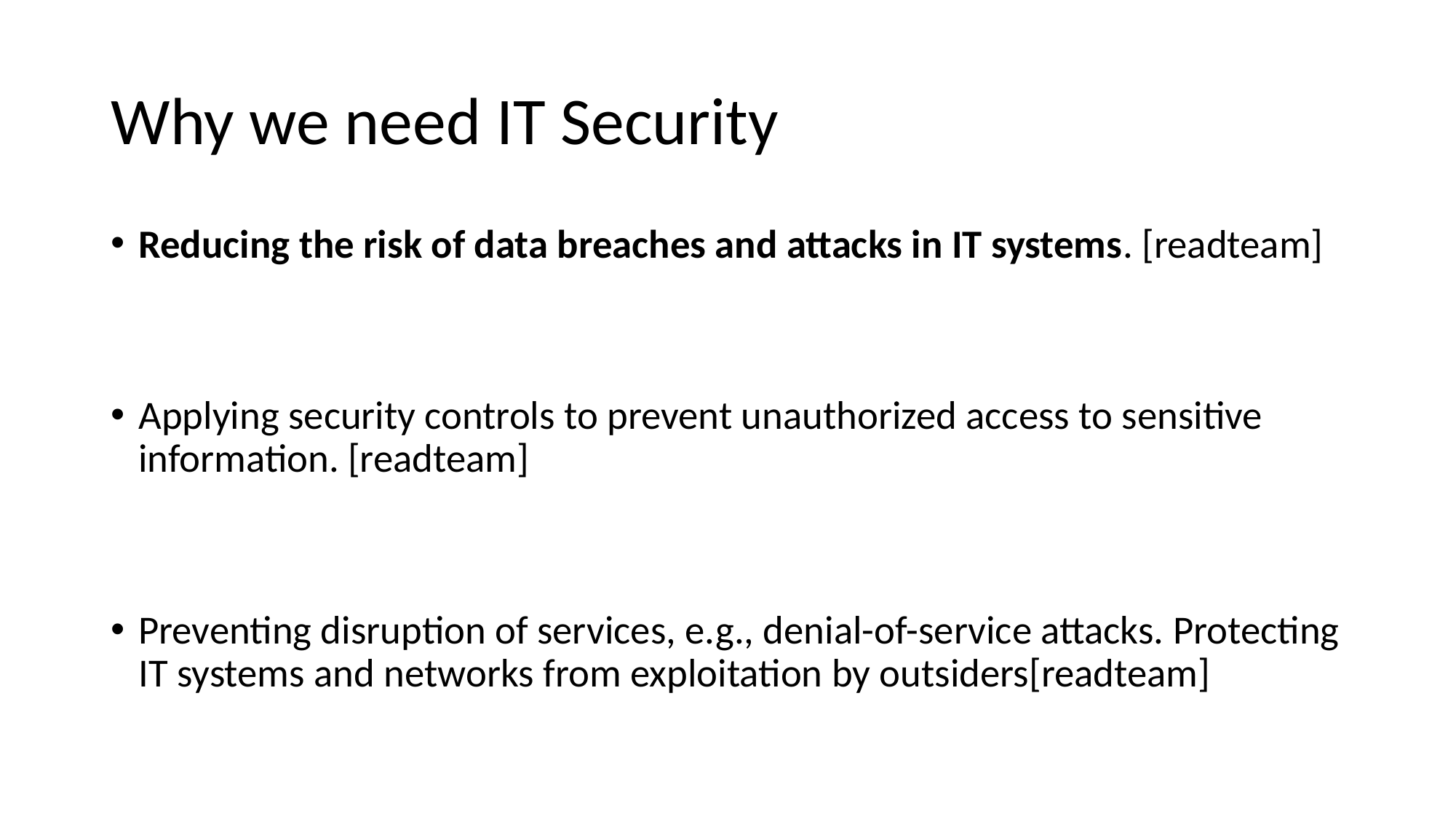

# Why we need IT Security
Reducing the risk of data breaches and attacks in IT systems. [readteam]

Applying security controls to prevent unauthorized access to sensitive information. [readteam]

Preventing disruption of services, e.g., denial-of-service attacks. Protecting IT systems and networks from exploitation by outsiders[readteam]